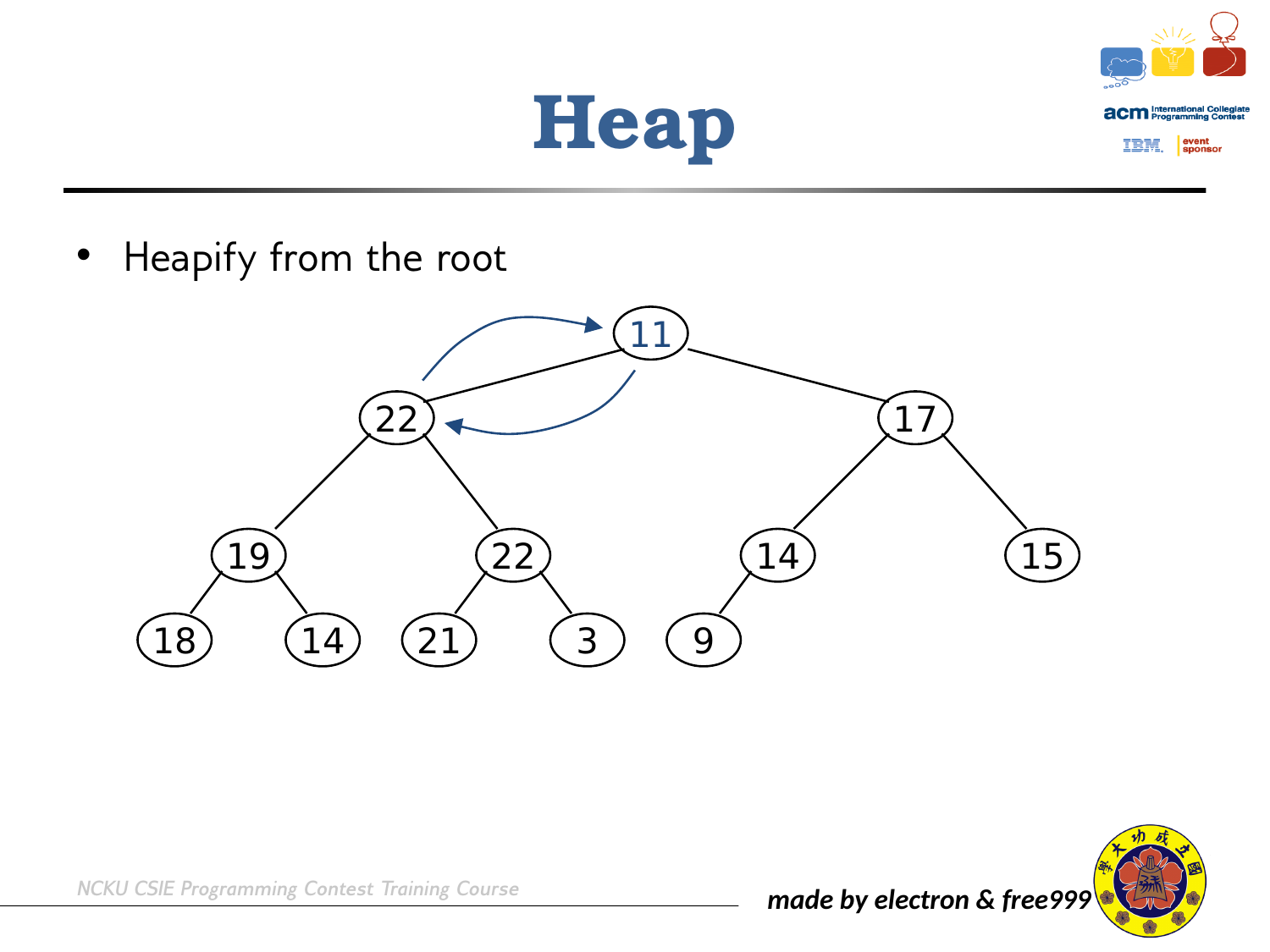

# Heap
Heapify from the root
11

22
17

19
22
14
15

18
14
21
3
9

NCKU CSIE Programming Contest Training Course